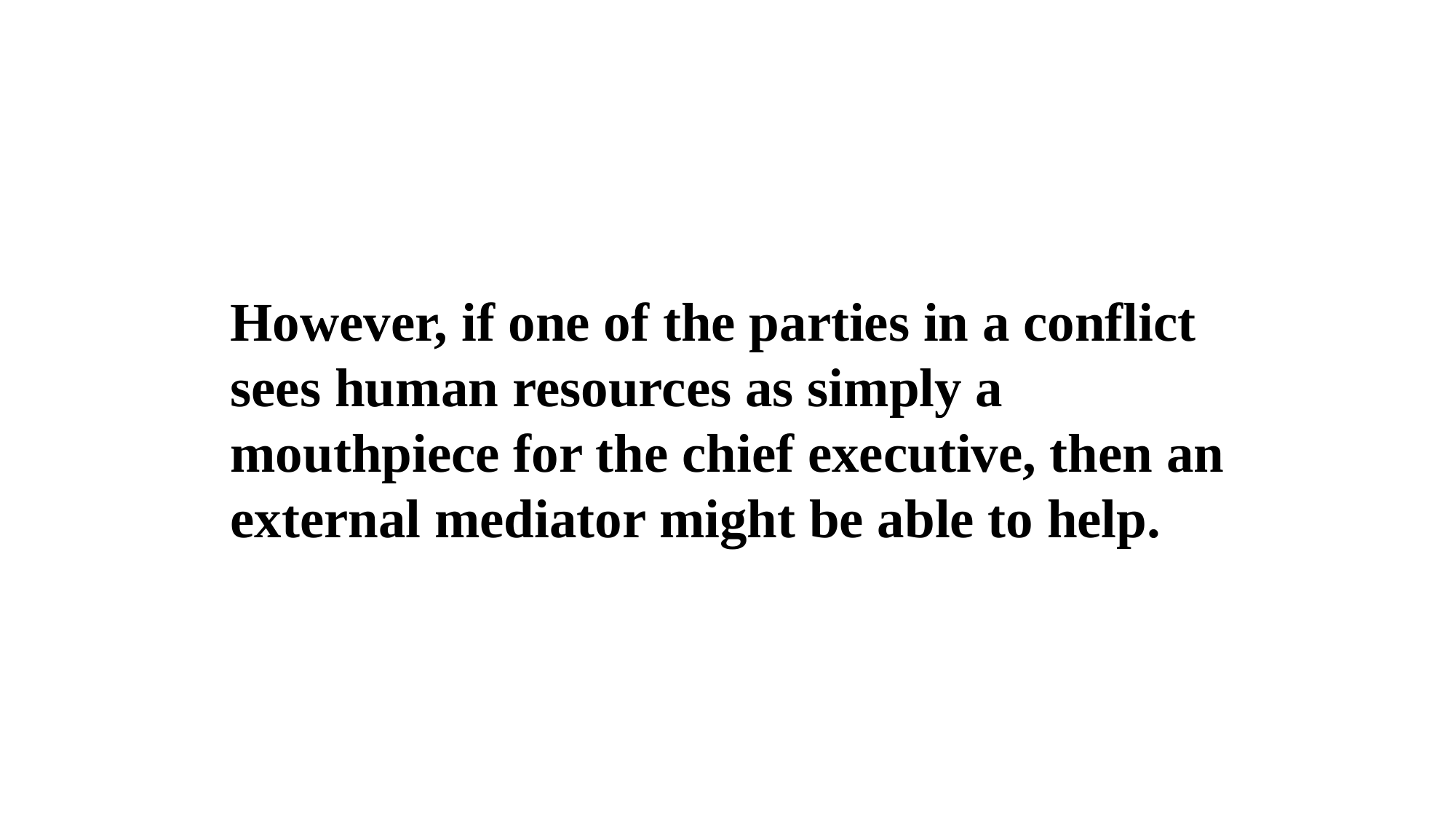

However, if one of the parties in a conflict sees human resources as simply a mouthpiece for the chief executive, then an external mediator might be able to help.